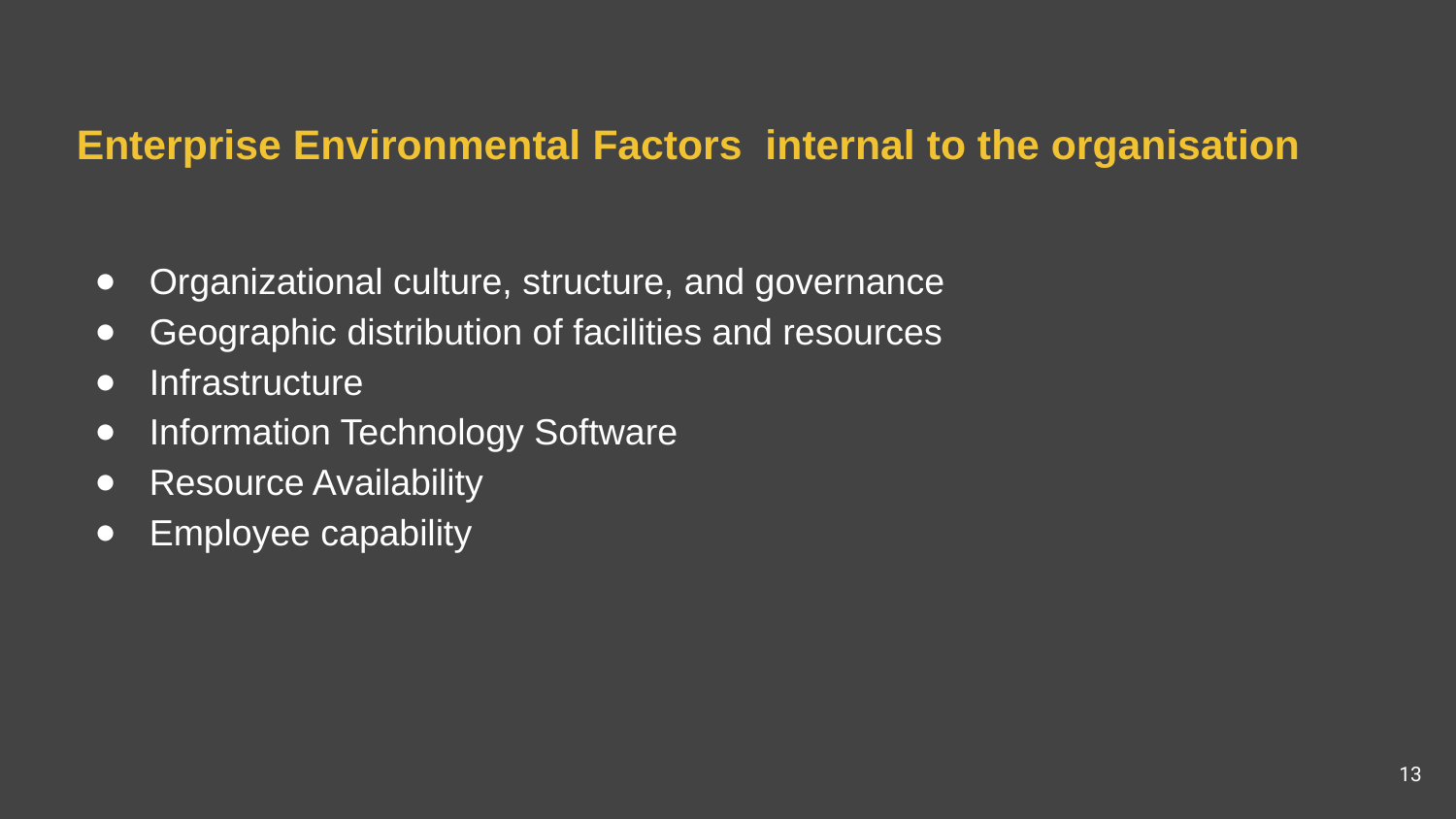

# Enterprise Environmental Factors  internal to the organisation
Organizational culture, structure, and governance
Geographic distribution of facilities and resources
Infrastructure
Information Technology Software
Resource Availability
Employee capability
13